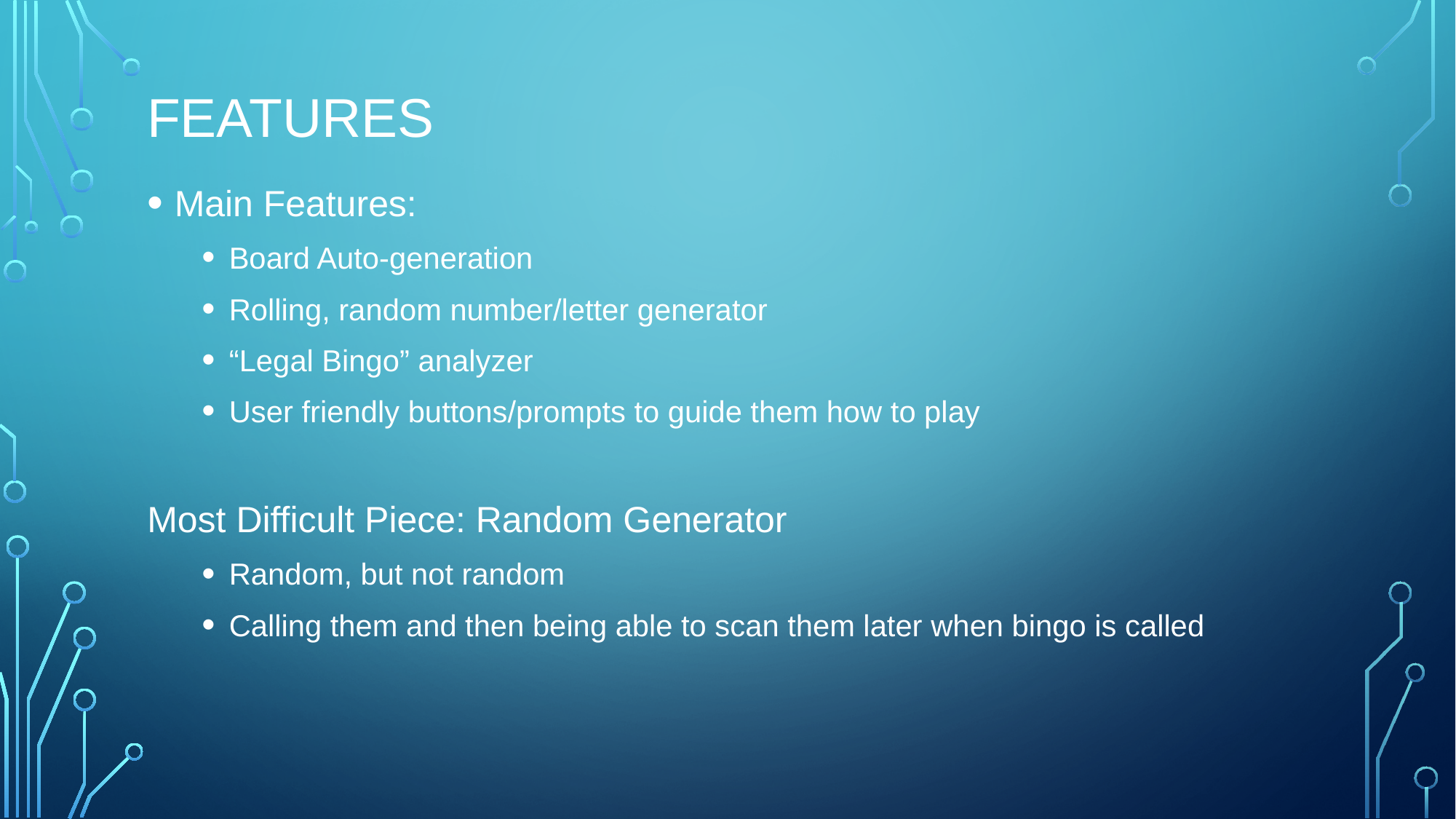

# Features
Main Features:
Board Auto-generation
Rolling, random number/letter generator
“Legal Bingo” analyzer
User friendly buttons/prompts to guide them how to play
Most Difficult Piece: Random Generator
Random, but not random
Calling them and then being able to scan them later when bingo is called